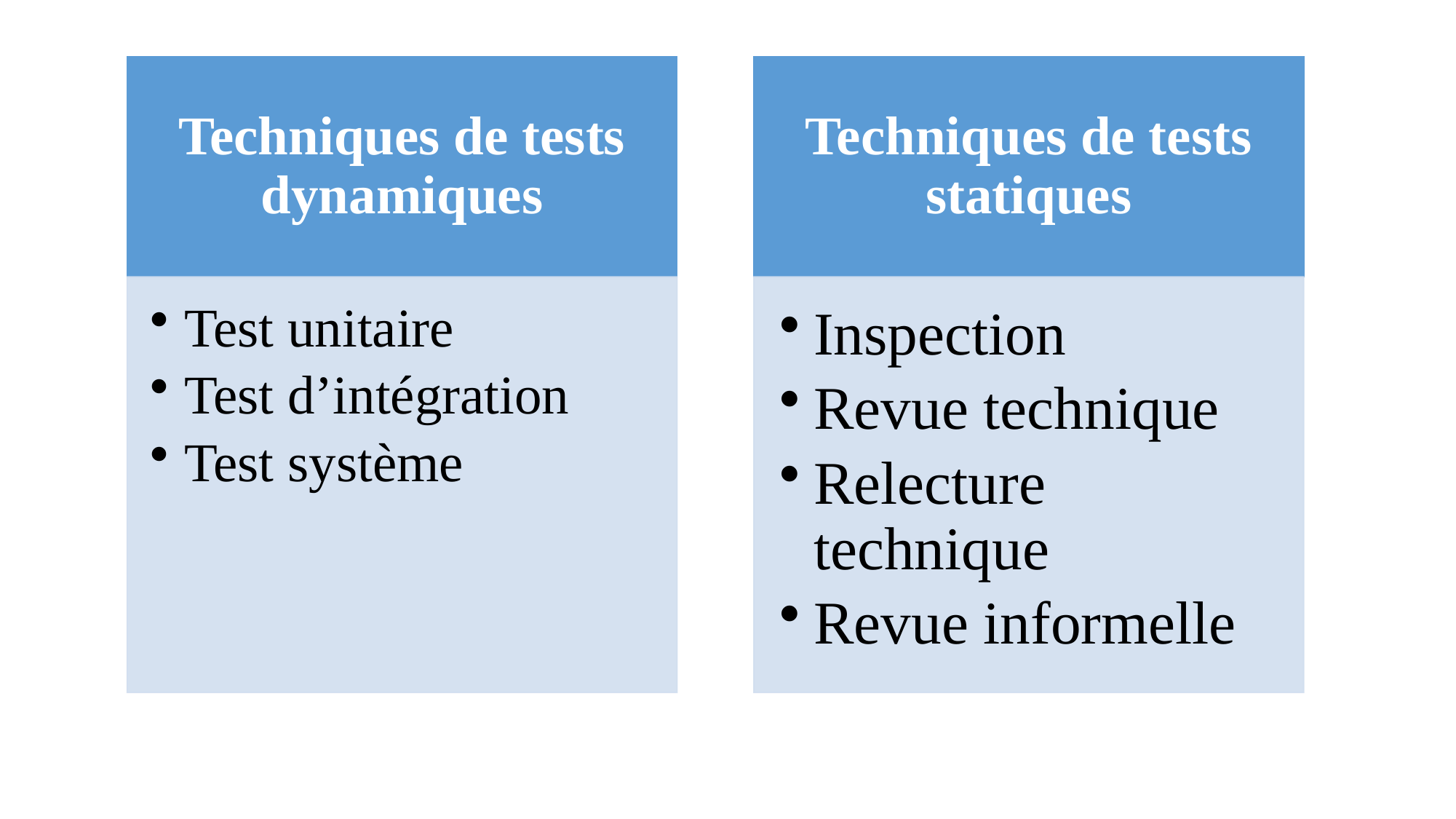

Techniques de tests dynamiques
Test unitaire
Test d’intégration
Test système
Techniques de tests statiques
Inspection
Revue technique
Relecture technique
Revue informelle